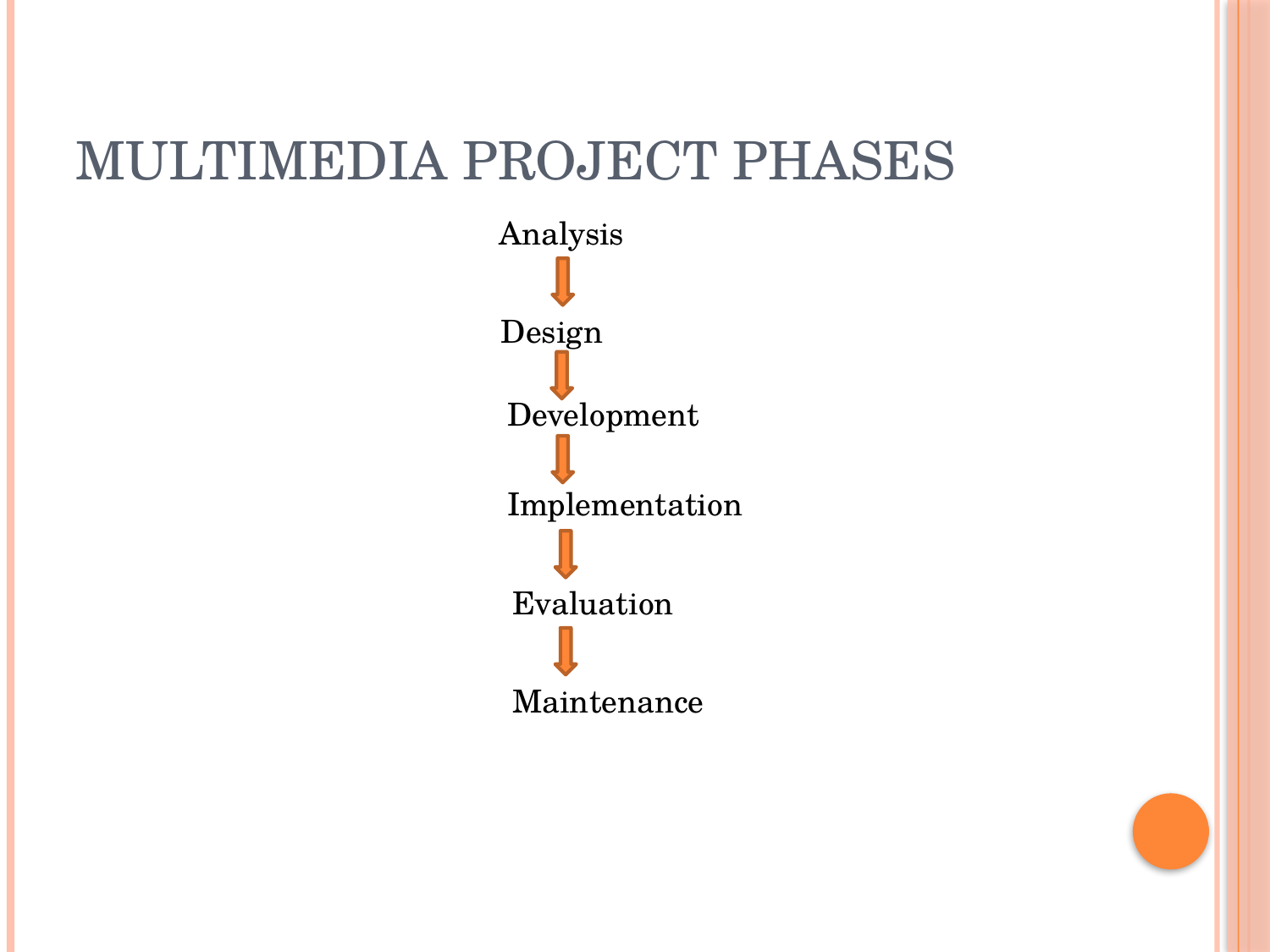

# Multimedia Project Phases
Analysis

Design

Development

Implementation

Evaluation

Maintenance